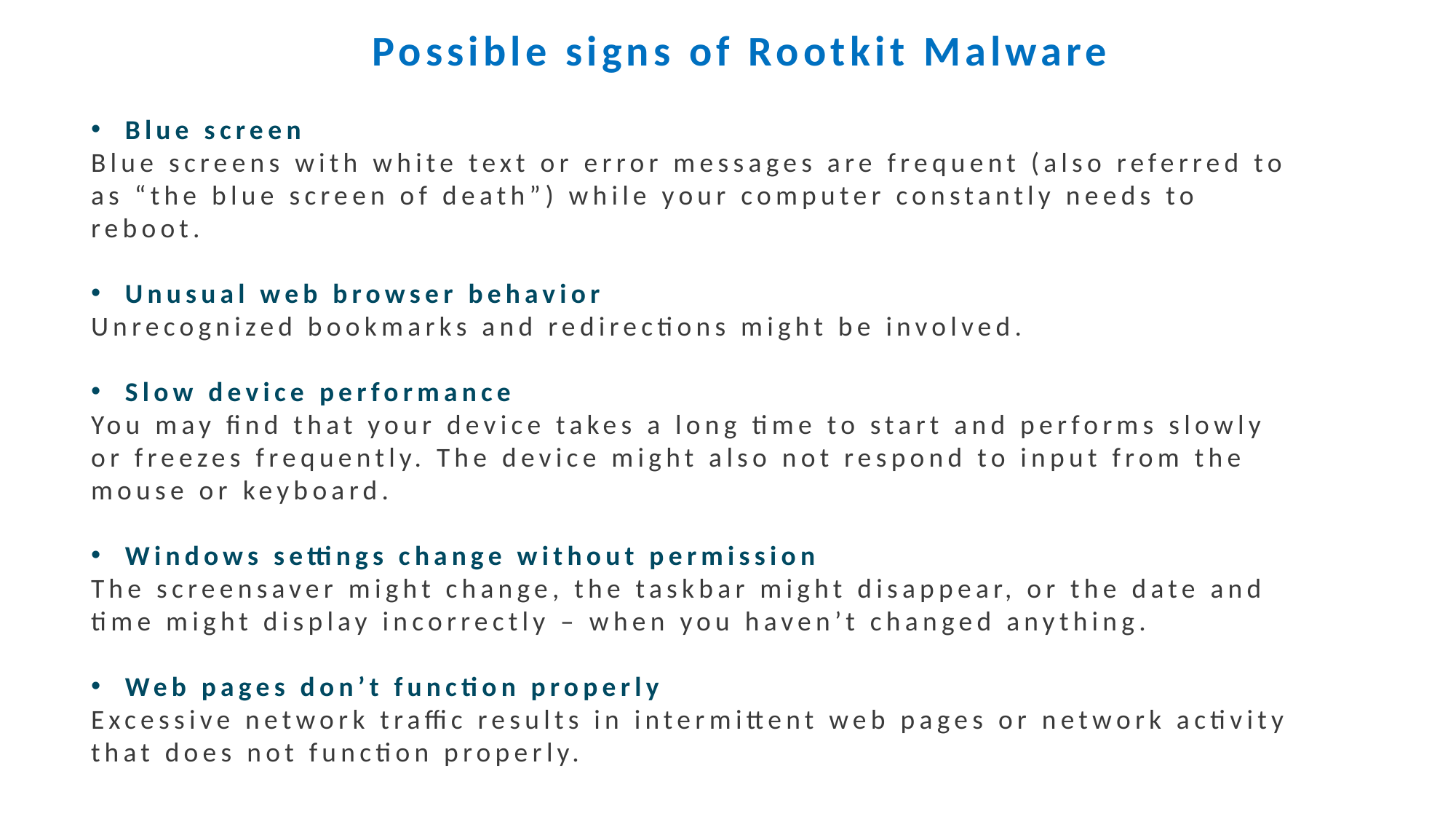

Possible signs of Rootkit Malware
Blue screen
Blue screens with white text or error messages are frequent (also referred to as “the blue screen of death”) while your computer constantly needs to reboot.

Unusual web browser behavior
Unrecognized bookmarks and redirections might be involved.

Slow device performance
You may find that your device takes a long time to start and performs slowly or freezes frequently. The device might also not respond to input from the mouse or keyboard.

Windows settings change without permission
The screensaver might change, the taskbar might disappear, or the date and time might display incorrectly – when you haven’t changed anything.

Web pages don’t function properly
Excessive network traffic results in intermittent web pages or network activity that does not function properly.